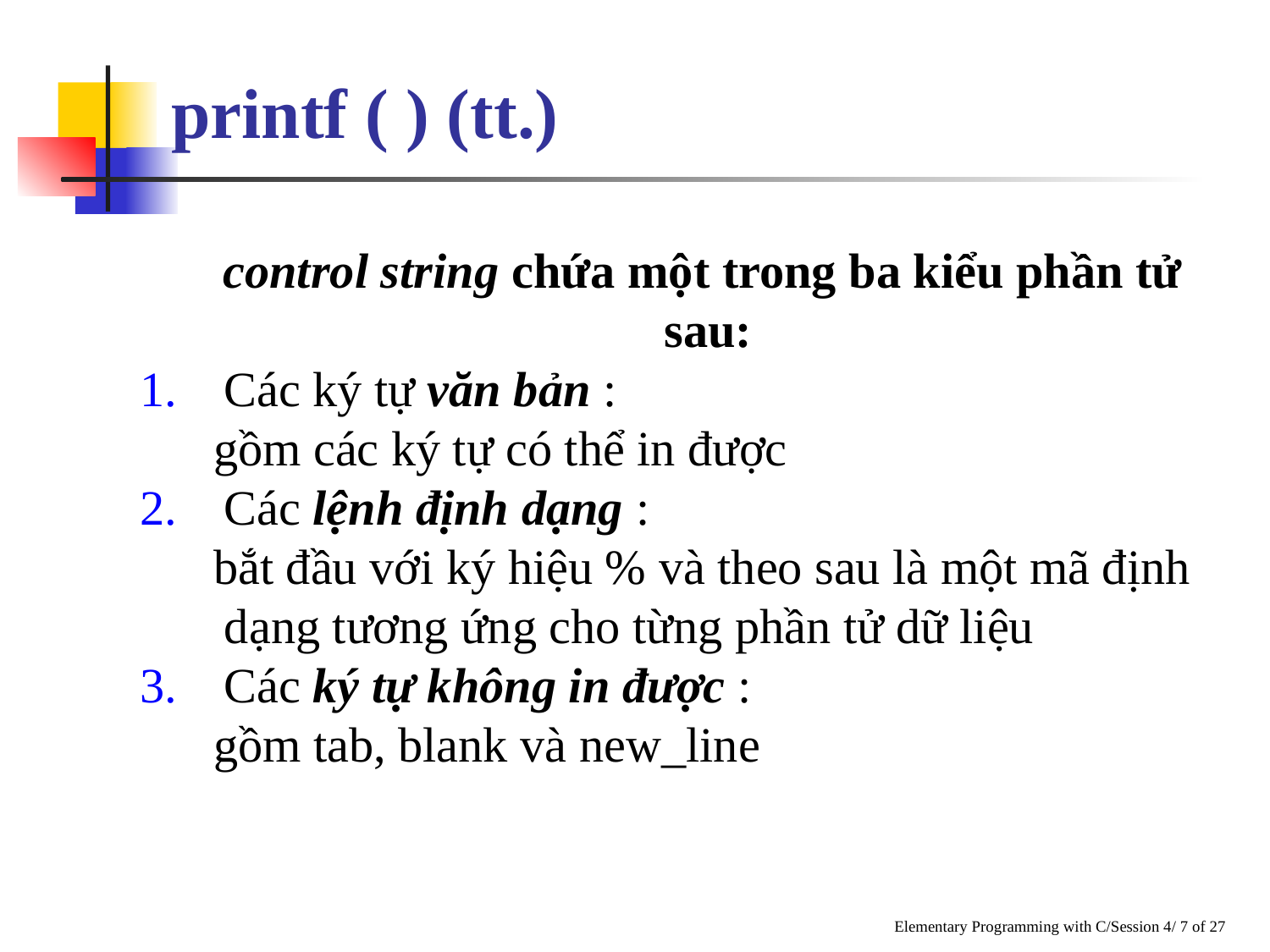

# printf ( ) (tt.)
     control string chứa một trong ba kiểu phần tử sau:
Các ký tự văn bản :
      gồm các ký tự có thể in được
Các lệnh định dạng :
      bắt đầu với ký hiệu % và theo sau là một mã định dạng tương ứng cho từng phần tử dữ liệu
Các ký tự không in được :
      gồm tab, blank và new_line
Elementary Programming with C/Session 4/ 7 of 27